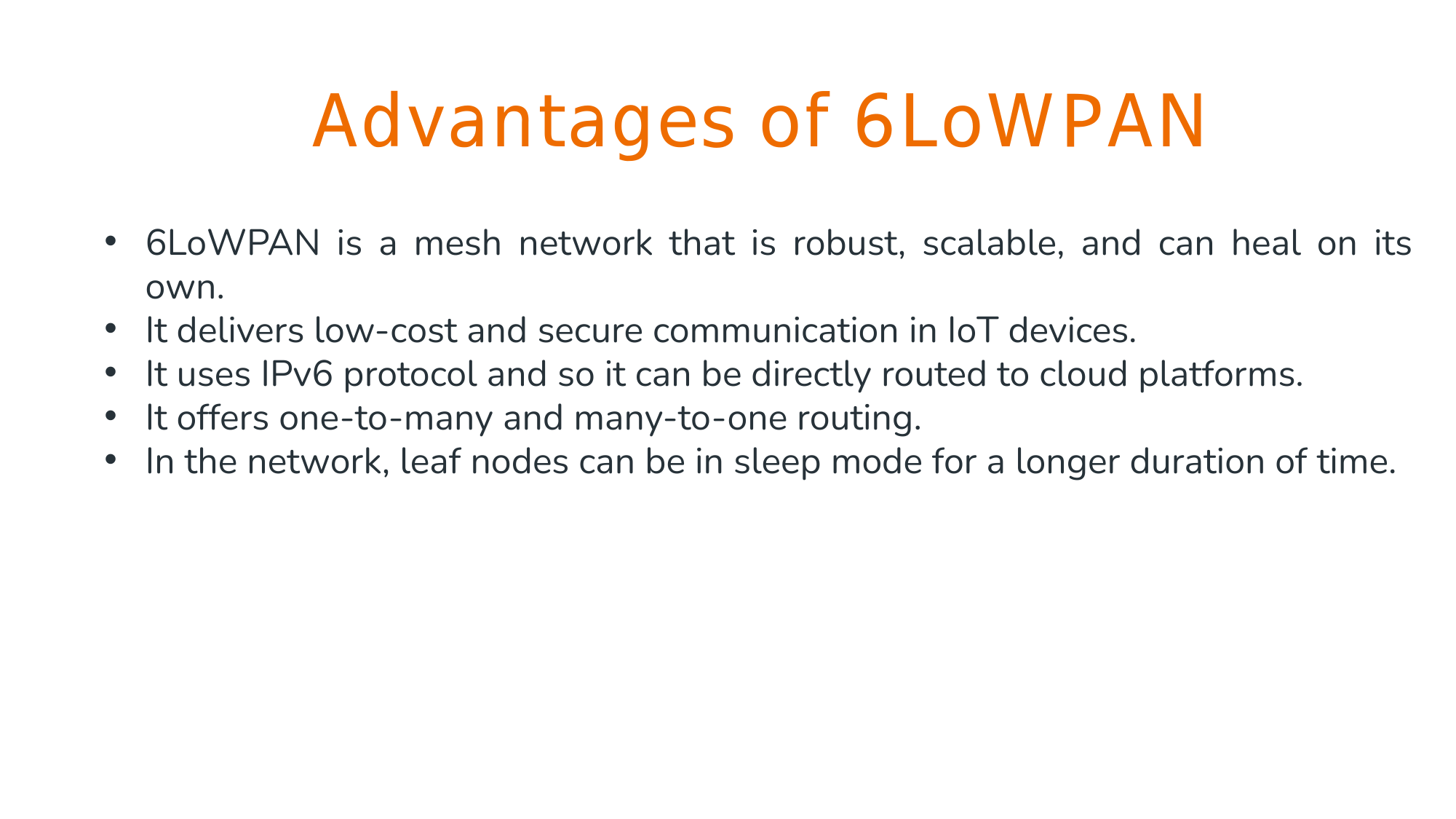

# Advantages of 6LoWPAN
6LoWPAN is a mesh network that is robust, scalable, and can heal on its own.
It delivers low-cost and secure communication in IoT devices.
It uses IPv6 protocol and so it can be directly routed to cloud platforms.
It offers one-to-many and many-to-one routing.
In the network, leaf nodes can be in sleep mode for a longer duration of time.